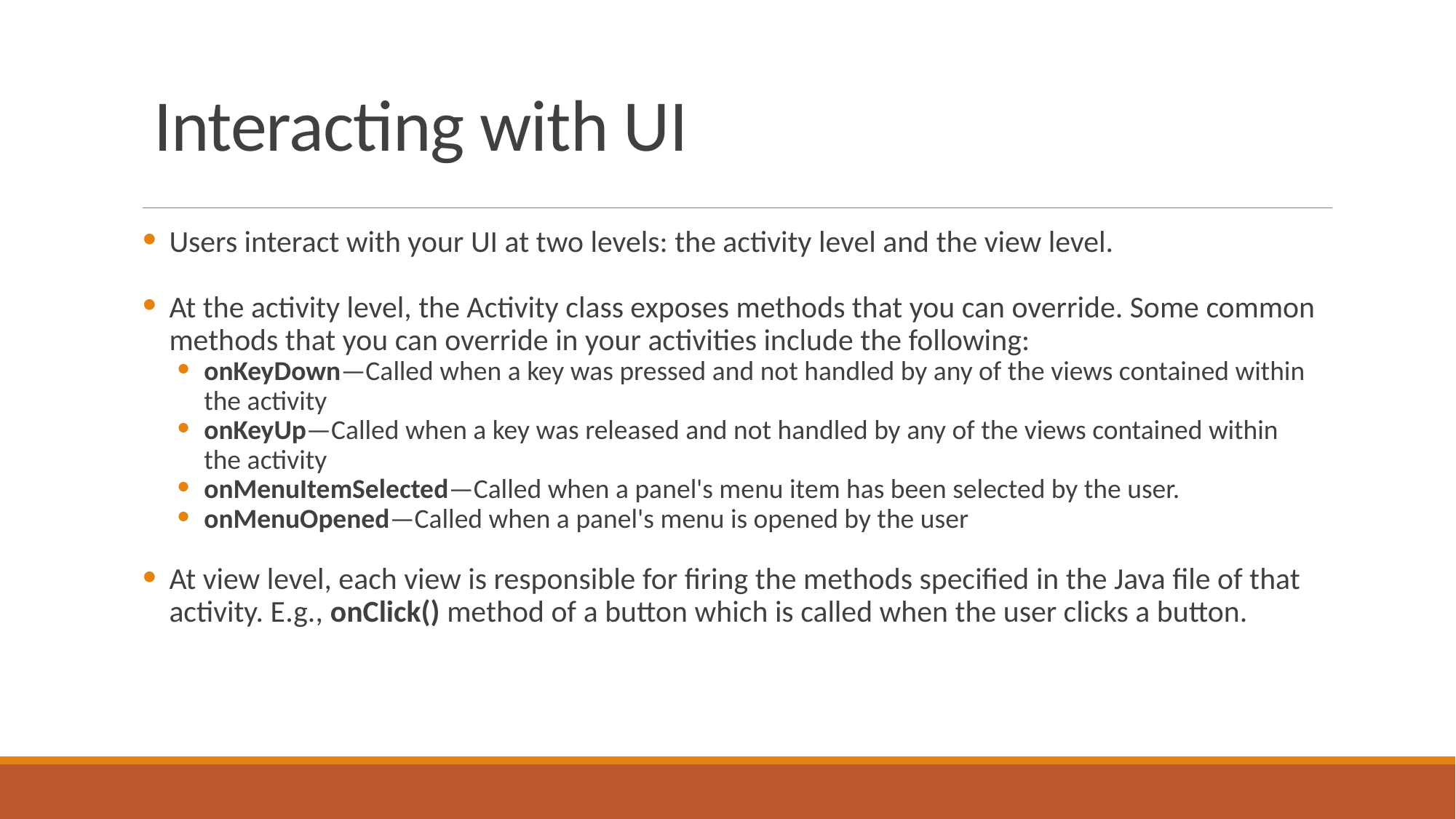

# Interacting with UI
Users interact with your UI at two levels: the activity level and the view level.

At the activity level, the Activity class exposes methods that you can override. Some common methods that you can override in your activities include the following:
onKeyDown—Called when a key was pressed and not handled by any of the views contained within the activity
onKeyUp—Called when a key was released and not handled by any of the views contained within the activity
onMenuItemSelected—Called when a panel's menu item has been selected by the user.
onMenuOpened—Called when a panel's menu is opened by the user

At view level, each view is responsible for firing the methods specified in the Java file of that activity. E.g., onClick() method of a button which is called when the user clicks a button.